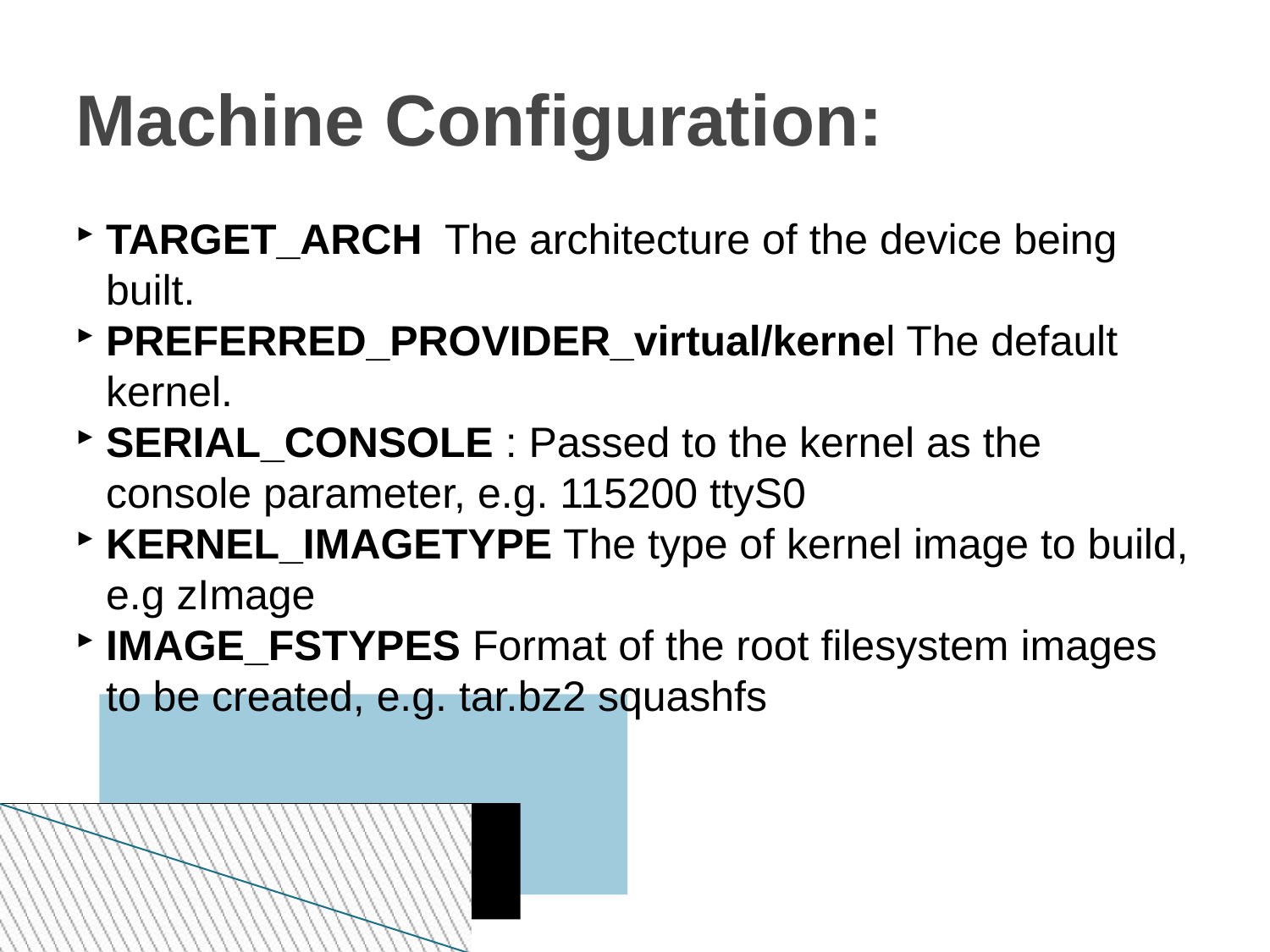

Machine Configuration:
TARGET_ARCH  The architecture of the device being built.
PREFERRED_PROVIDER_virtual/kernel The default kernel.
SERIAL_CONSOLE : Passed to the kernel as the console parameter, e.g. 115200 ttyS0
KERNEL_IMAGETYPE The type of kernel image to build, e.g zImage
IMAGE_FSTYPES Format of the root filesystem images to be created, e.g. tar.bz2 squashfs